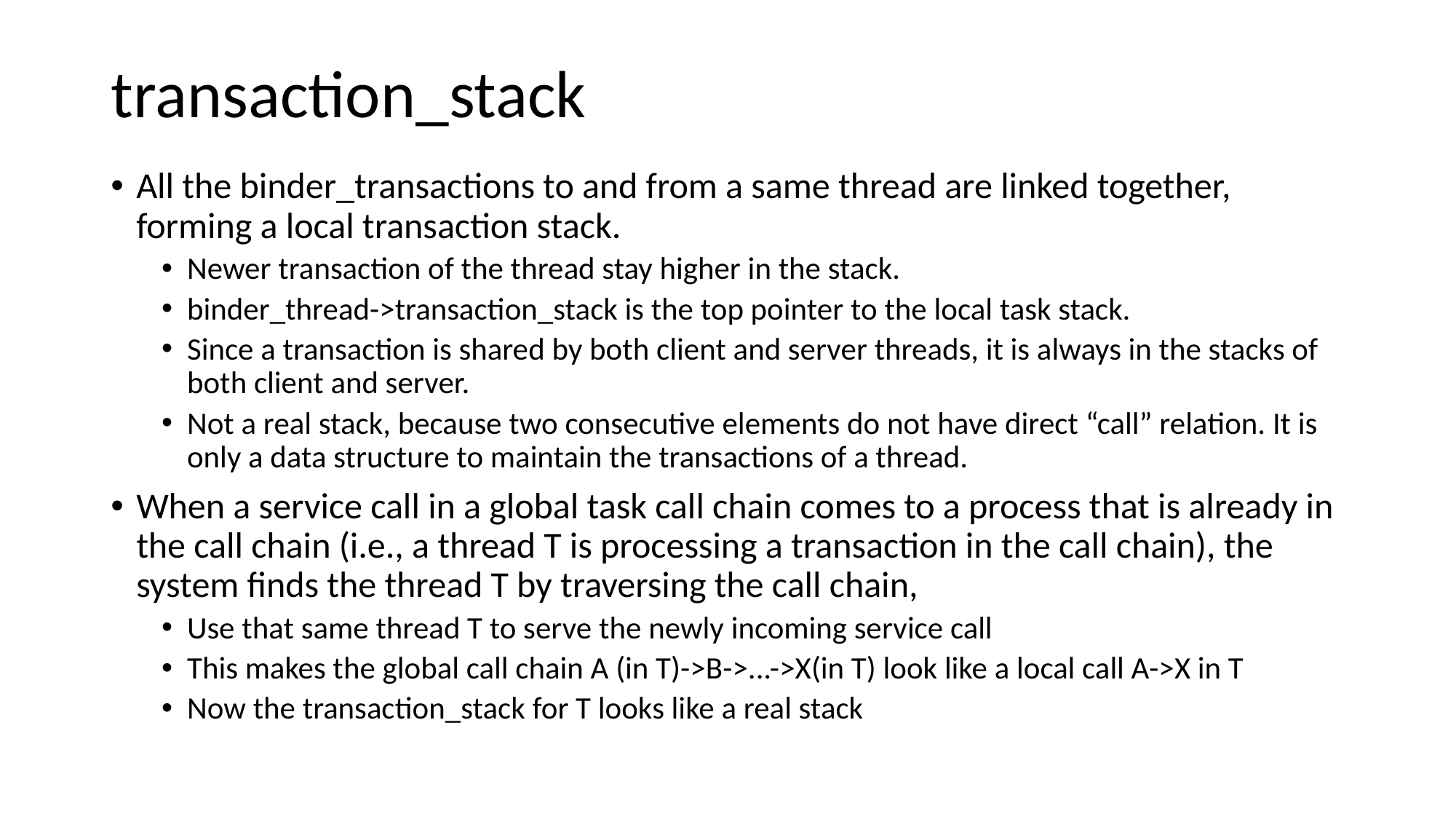

# transaction_stack
All the binder_transactions to and from a same thread are linked together, forming a local transaction stack.
Newer transaction of the thread stay higher in the stack.
binder_thread->transaction_stack is the top pointer to the local task stack.
Since a transaction is shared by both client and server threads, it is always in the stacks of both client and server.
Not a real stack, because two consecutive elements do not have direct “call” relation. It is only a data structure to maintain the transactions of a thread.
When a service call in a global task call chain comes to a process that is already in the call chain (i.e., a thread T is processing a transaction in the call chain), the system finds the thread T by traversing the call chain,
Use that same thread T to serve the newly incoming service call
This makes the global call chain A (in T)->B->...->X(in T) look like a local call A->X in T
Now the transaction_stack for T looks like a real stack